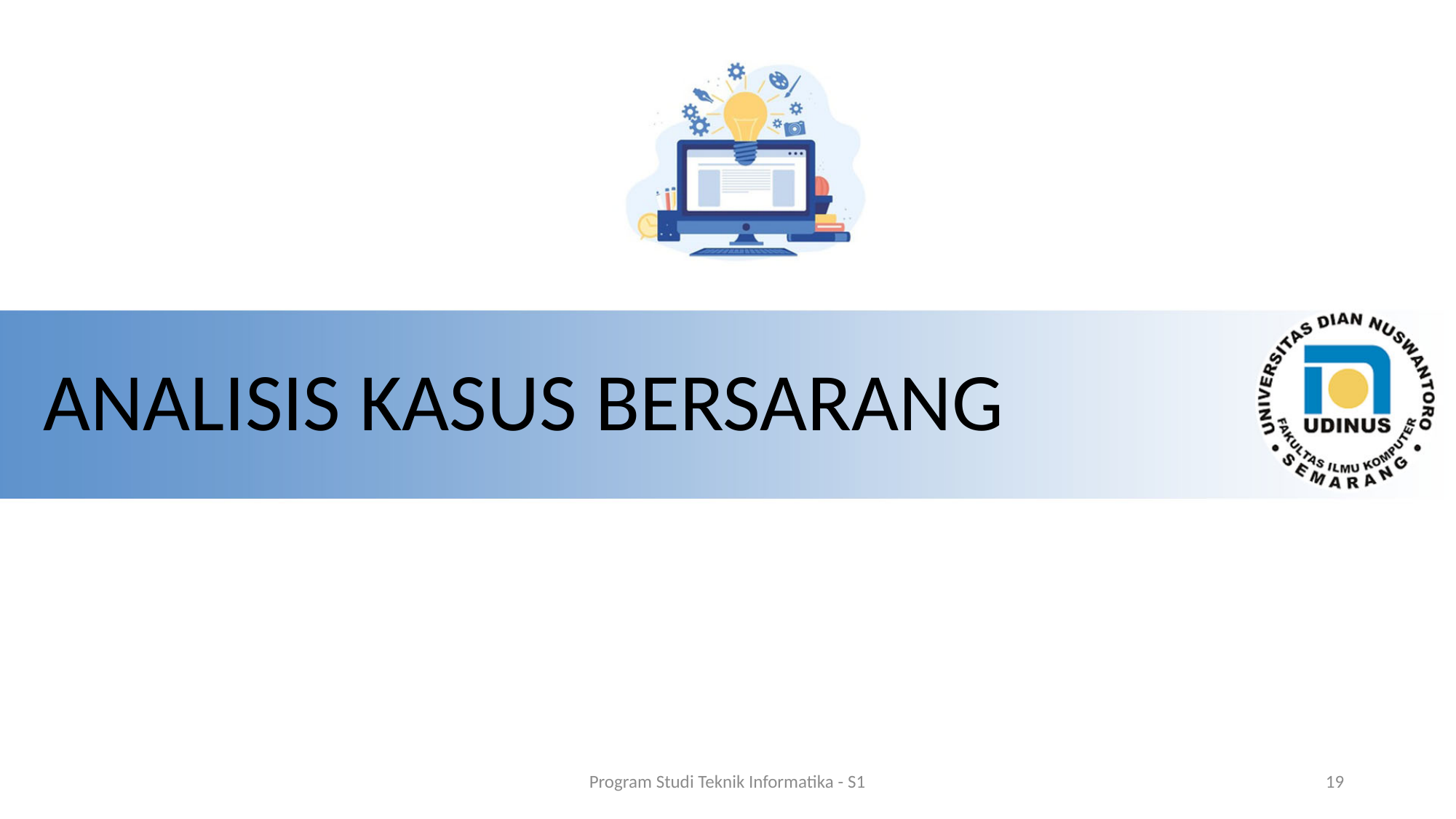

# ANALISIS KASUS BERSARANG
Program Studi Teknik Informatika - S1
19